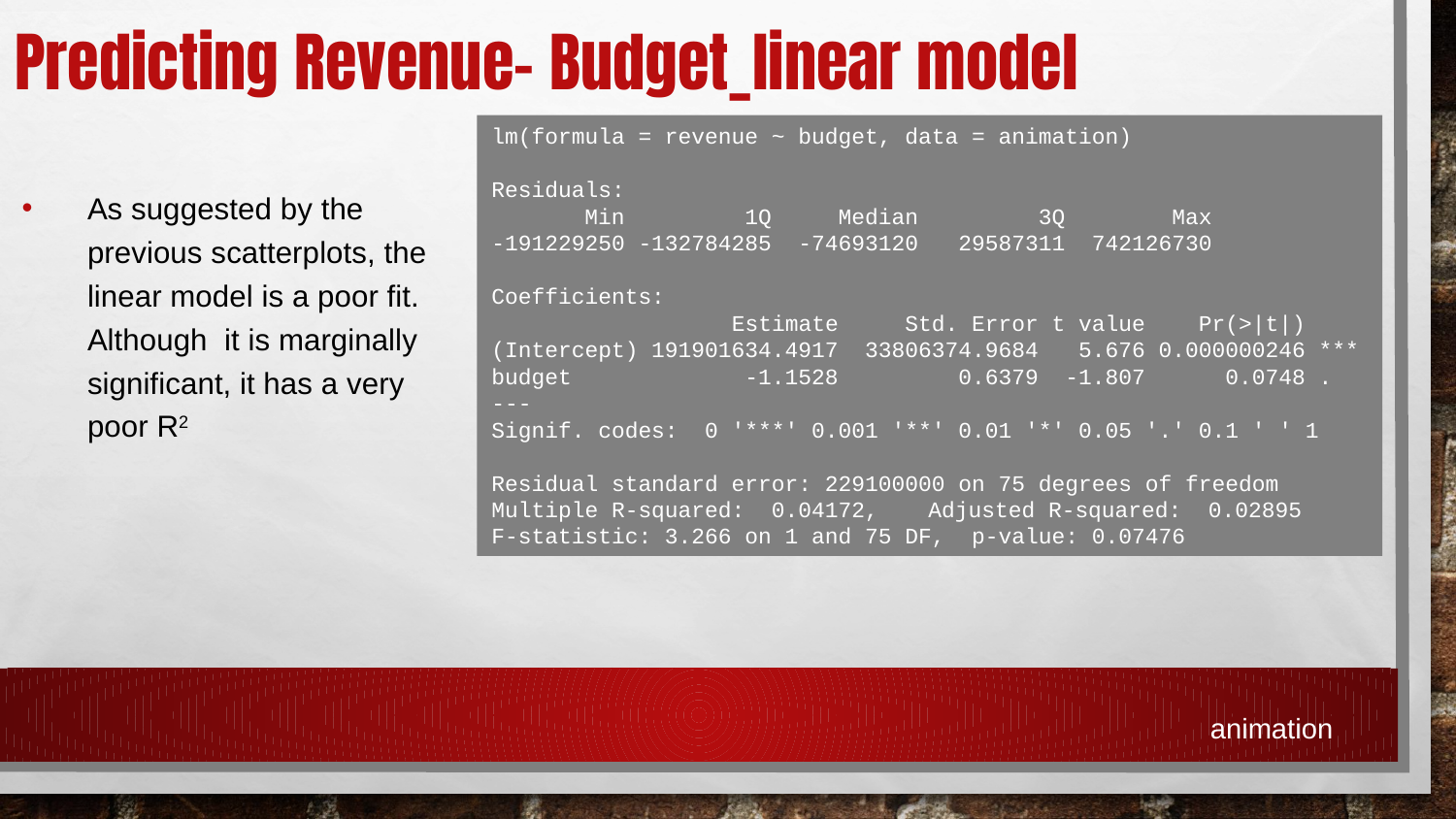

# Predicting Revenue- Budget_linear model
As suggested by the previous scatterplots, the linear model is a poor fit. Although  it is marginally significant, it has a very  poor R2
lm(formula = revenue ~ budget, data = animation)

Residuals:
       Min         1Q     Median         3Q        Max
-191229250 -132784285  -74693120   29587311  742126730

Coefficients:
                  Estimate     Std. Error t value    Pr(>|t|)
(Intercept) 191901634.4917  33806374.9684   5.676 0.000000246 ***
budget             -1.1528         0.6379  -1.807      0.0748 .
---
Signif. codes:  0 '***' 0.001 '**' 0.01 '*' 0.05 '.' 0.1 ' ' 1

Residual standard error: 229100000 on 75 degrees of freedom
Multiple R-squared:  0.04172,	Adjusted R-squared:  0.02895
F-statistic: 3.266 on 1 and 75 DF,  p-value: 0.07476
animation